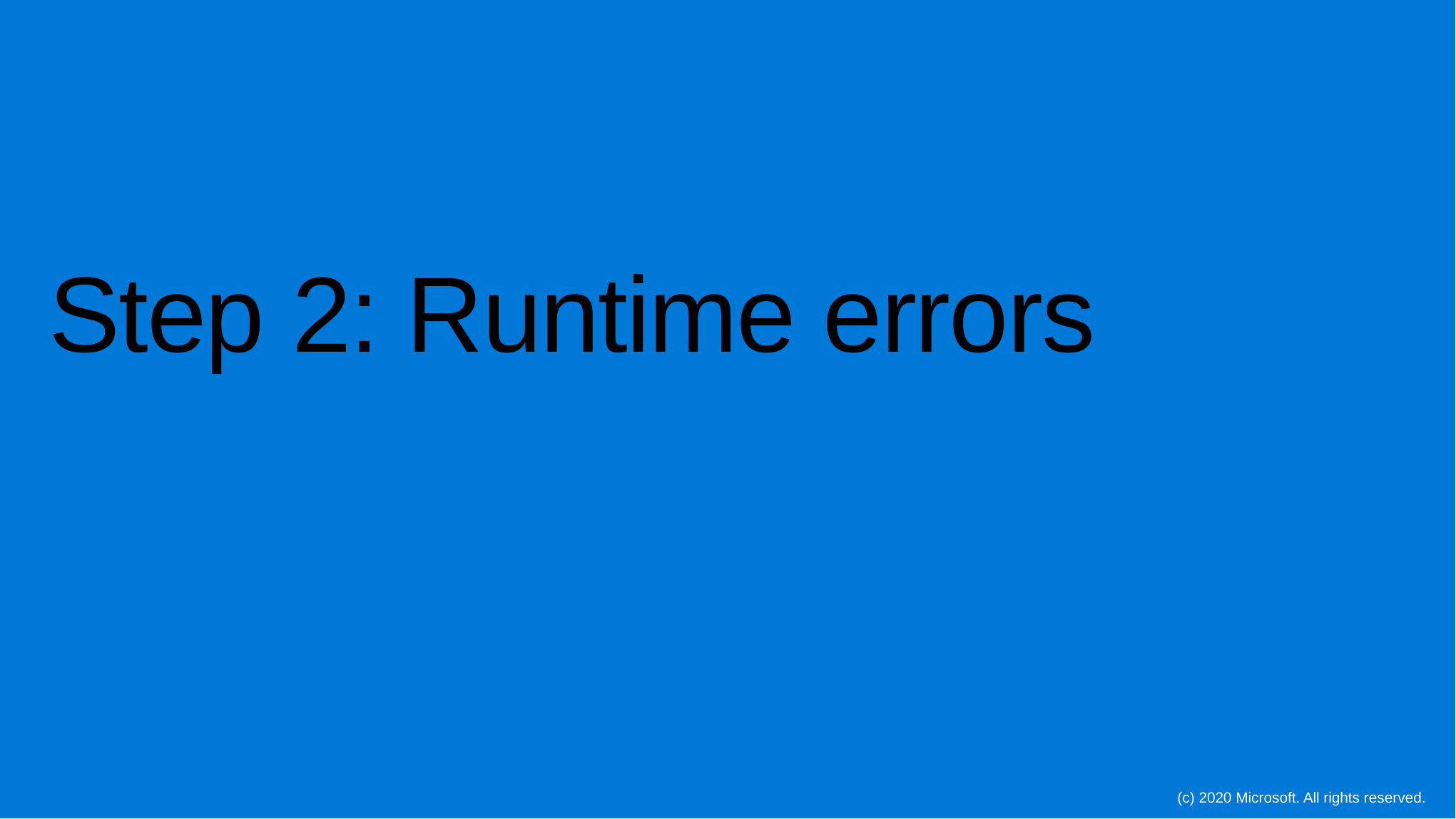

# Step 2: Runtime errors
(c) 2020 Microsoft. All rights reserved.